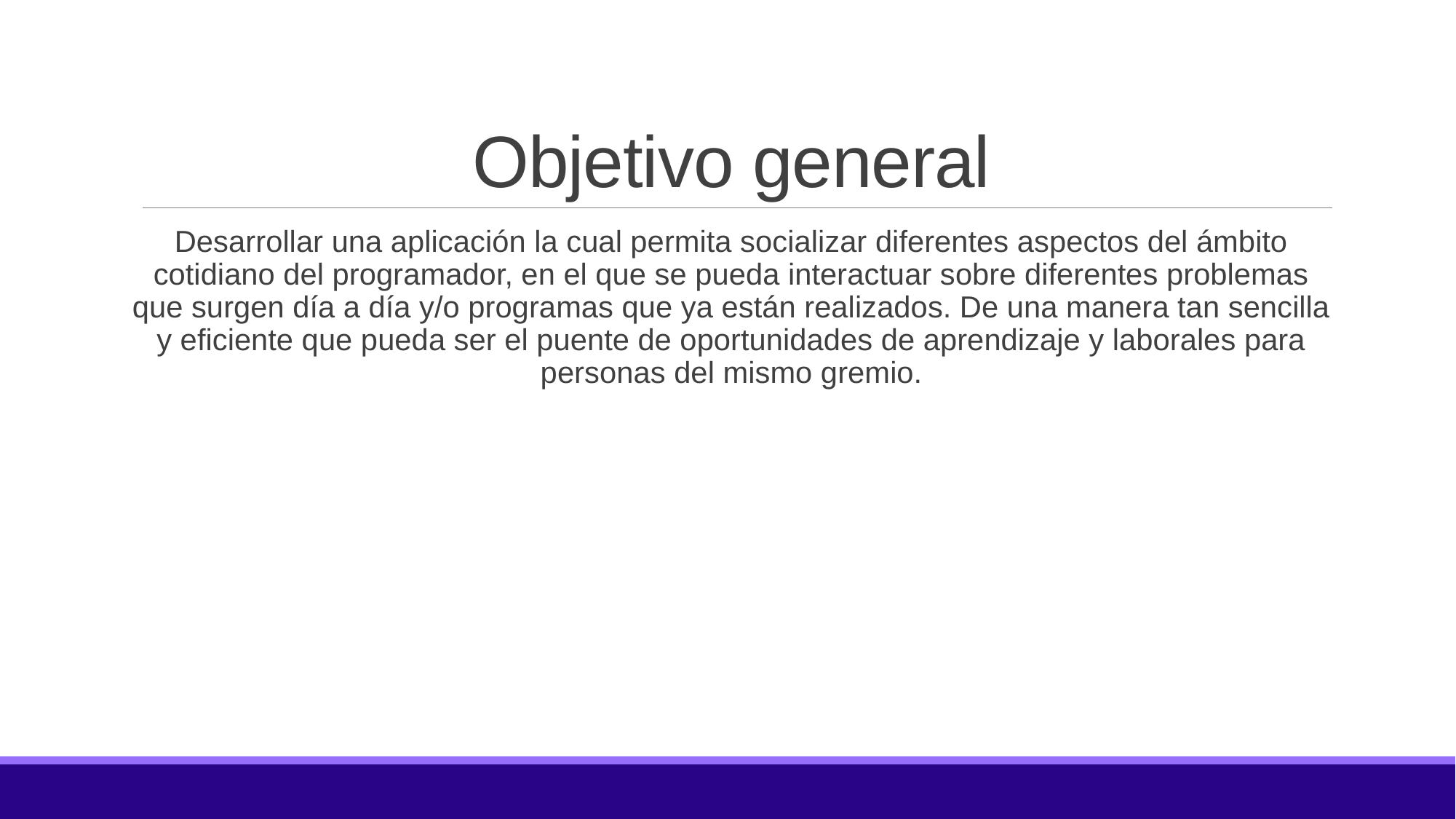

# Objetivo general
Desarrollar una aplicación la cual permita socializar diferentes aspectos del ámbito cotidiano del programador, en el que se pueda interactuar sobre diferentes problemas que surgen día a día y/o programas que ya están realizados. De una manera tan sencilla y eficiente que pueda ser el puente de oportunidades de aprendizaje y laborales para personas del mismo gremio.